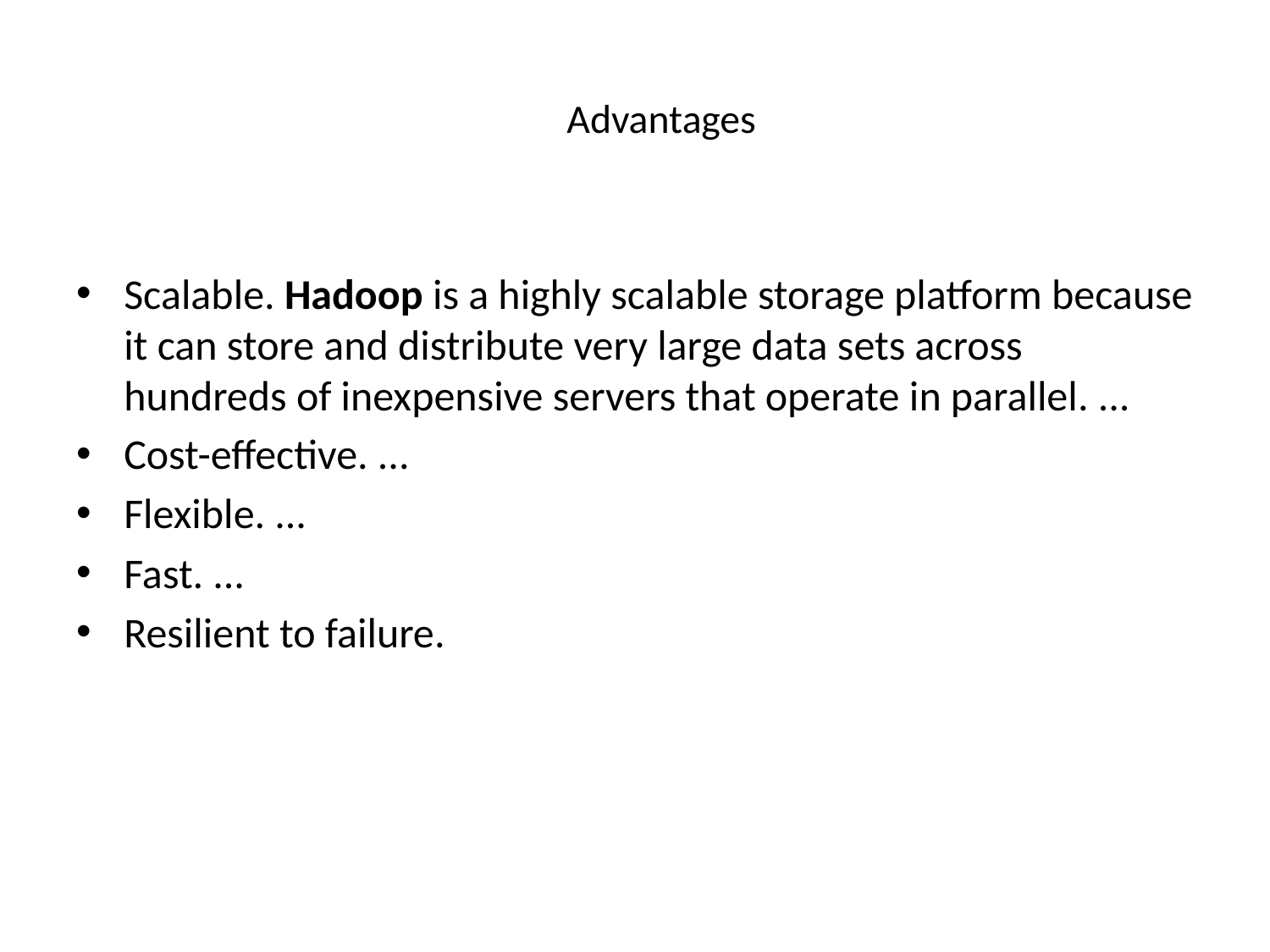

# Advantages

Scalable. Hadoop is a highly scalable storage platform because it can store and distribute very large data sets across hundreds of inexpensive servers that operate in parallel. ...
Cost-effective. ...
Flexible. ...
Fast. ...
Resilient to failure.